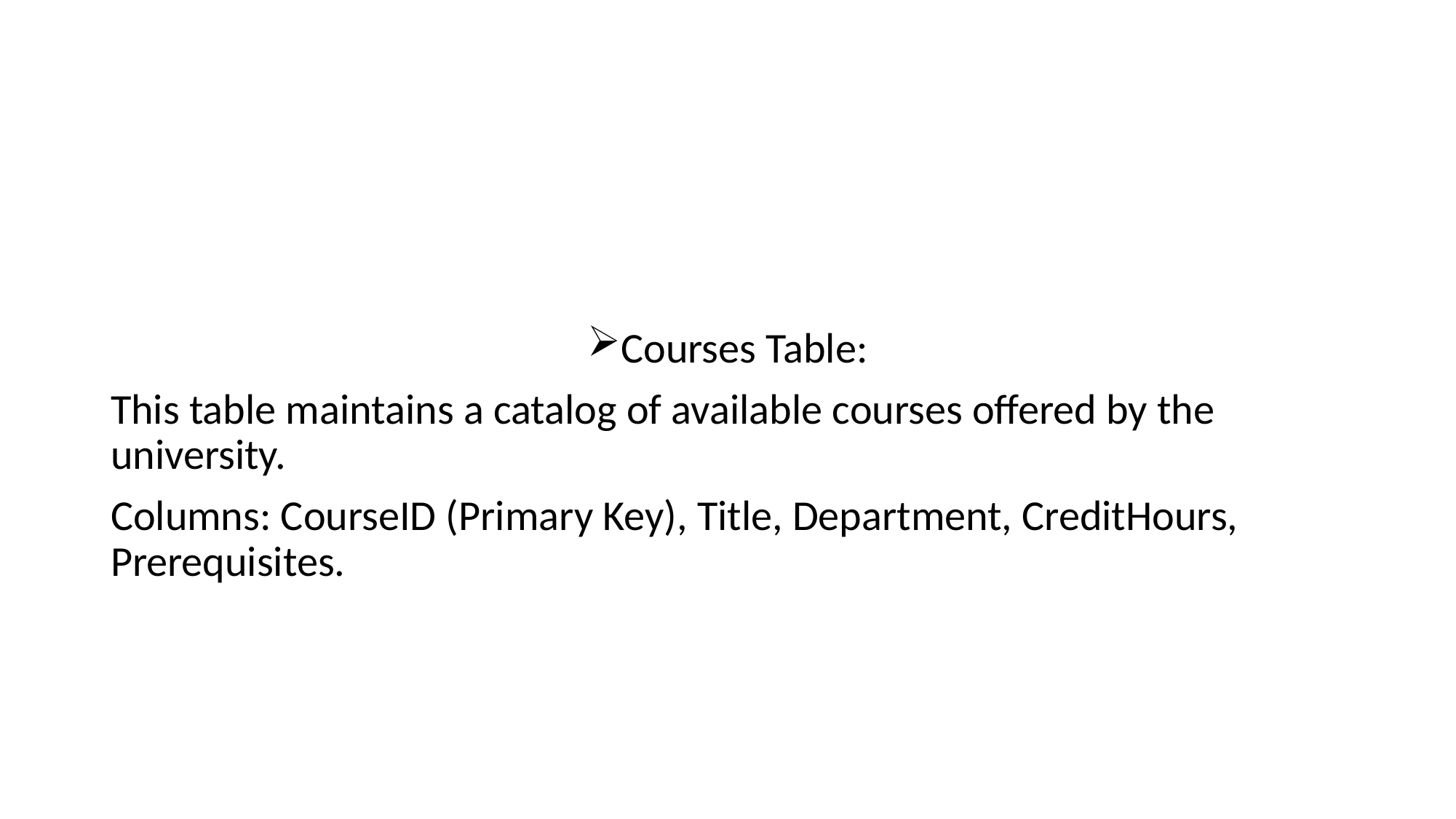

Courses Table:
This table maintains a catalog of available courses offered by the university.
Columns: CourseID (Primary Key), Title, Department, CreditHours, Prerequisites.